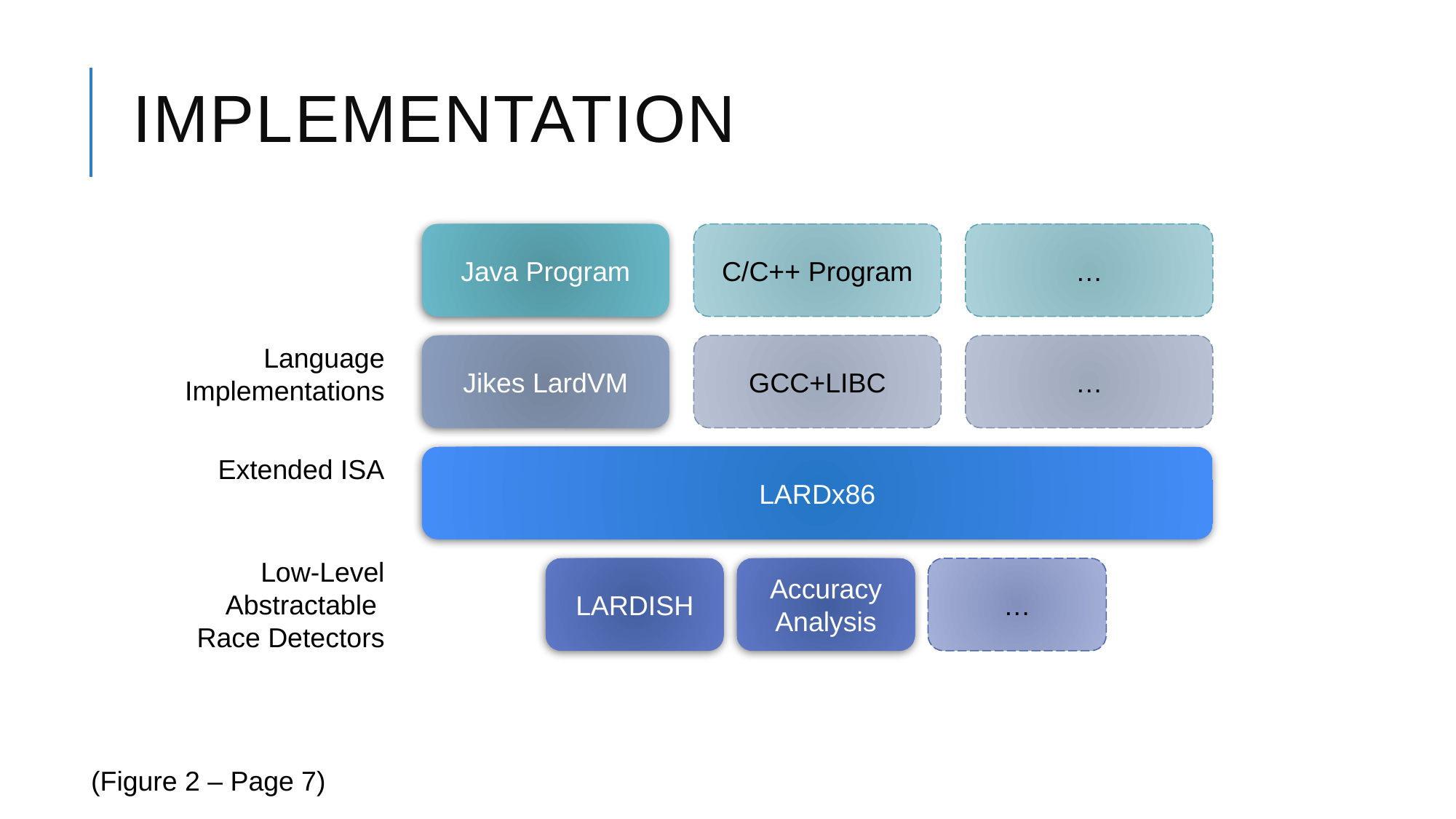

# Implementation
Java Program
C/C++ Program
…
Language Implementations
Jikes LardVM
GCC+LIBC
…
Extended ISA
LARDx86
Low-Level Abstractable
Race Detectors
LARDISH
Accuracy Analysis
…
(Figure 2 – Page 7)